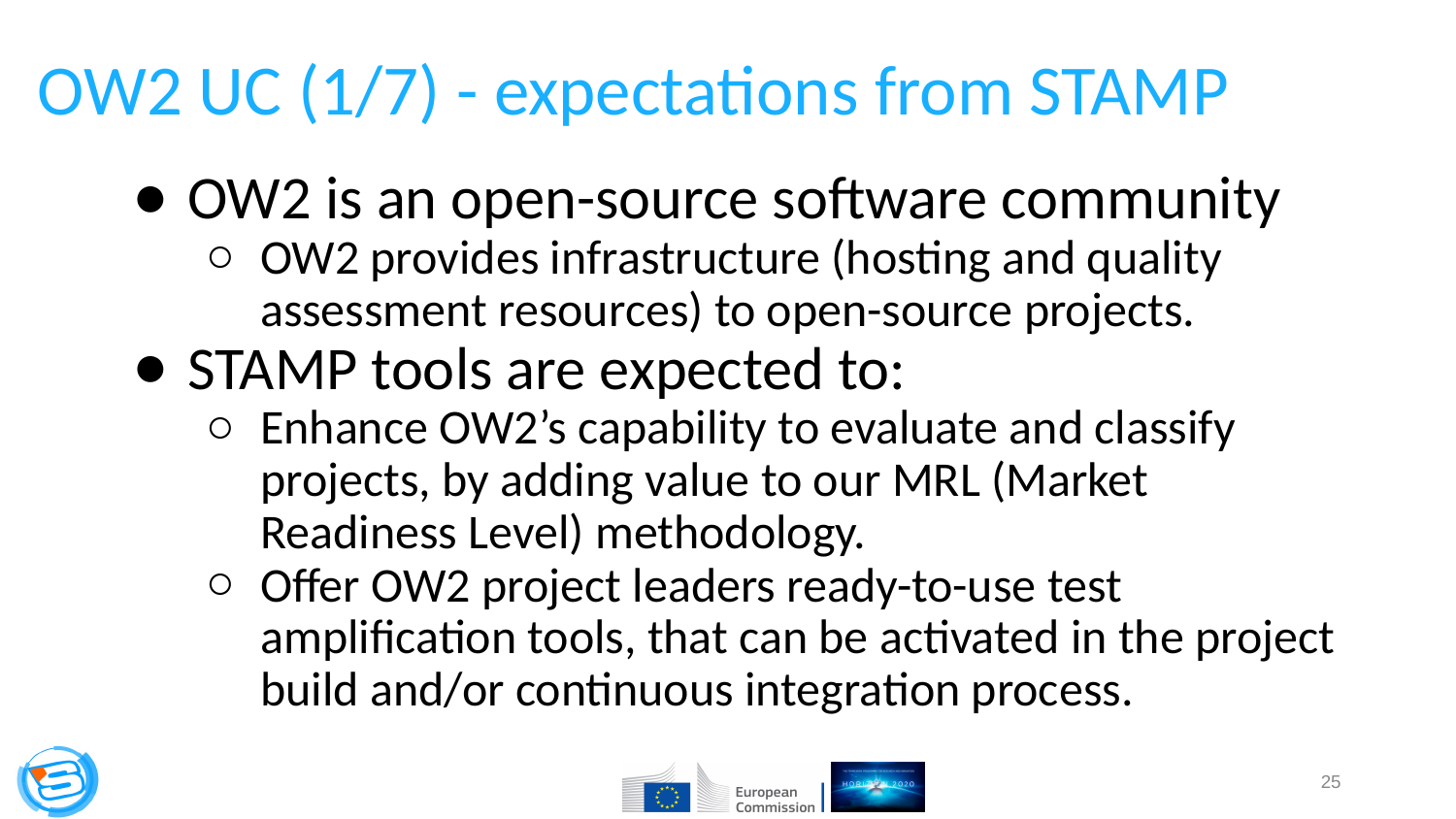

OW2 UC (1/7) - expectations from STAMP
OW2 is an open-source software community
OW2 provides infrastructure (hosting and quality assessment resources) to open-source projects.
STAMP tools are expected to:
Enhance OW2’s capability to evaluate and classify projects, by adding value to our MRL (Market Readiness Level) methodology.
Offer OW2 project leaders ready-to-use test amplification tools, that can be activated in the project build and/or continuous integration process.
25